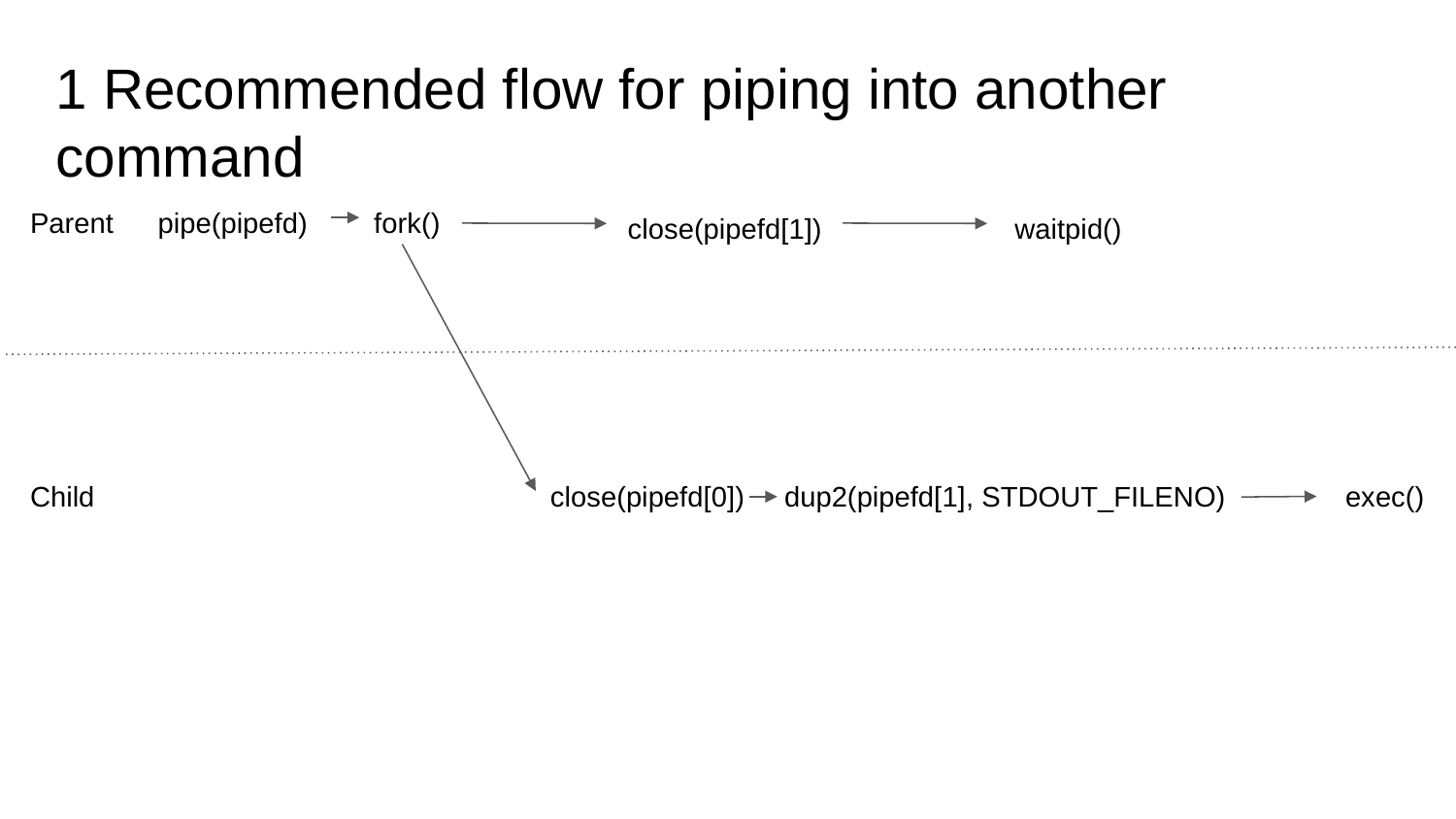

# 1 Recommended flow for piping into another command
Parent
pipe(pipefd)
fork()
close(pipefd[1])
waitpid()
Child
close(pipefd[0])
dup2(pipefd[1], STDOUT_FILENO)
exec()